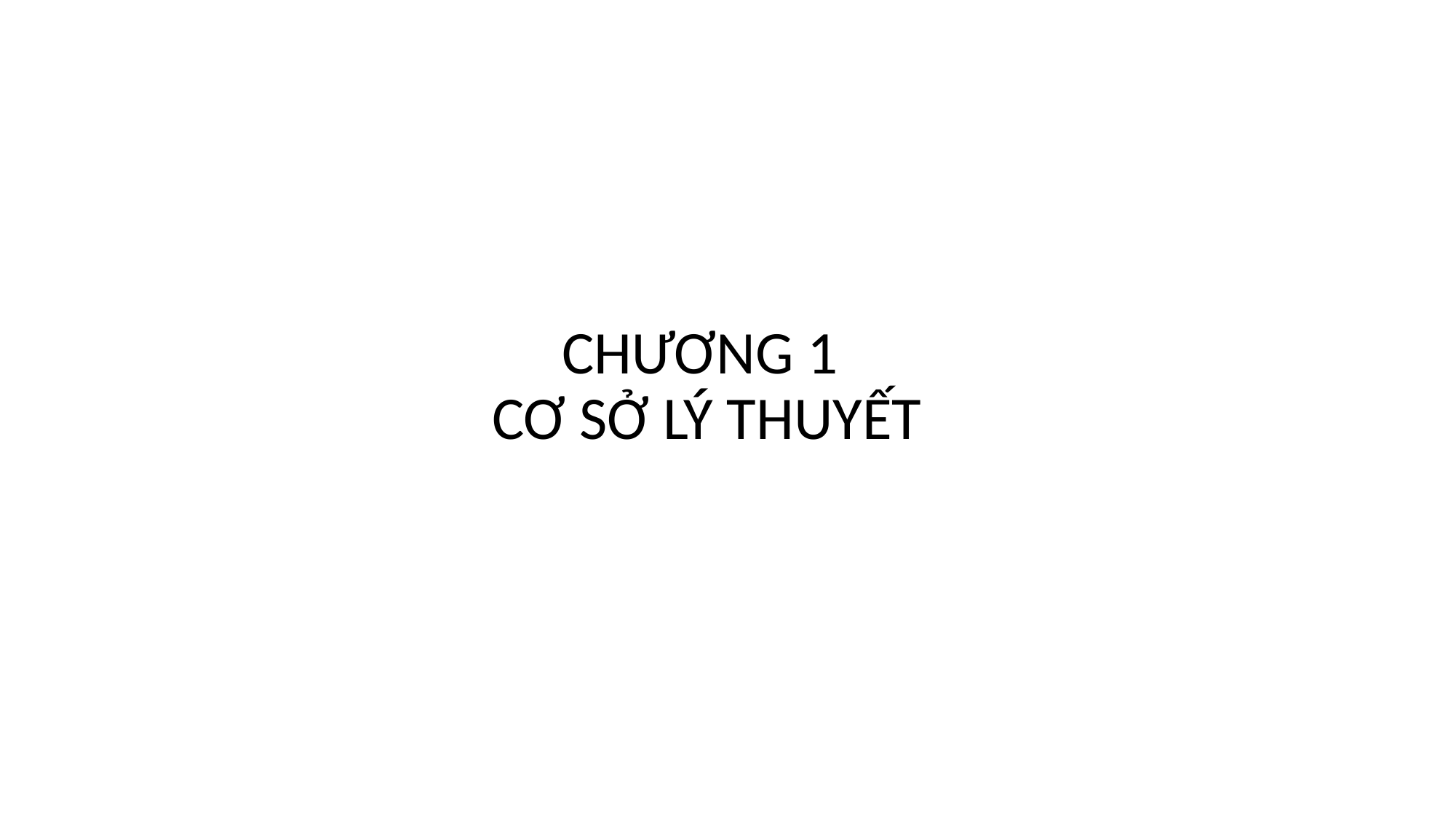

# CHƯƠNG 1 CƠ SỞ LÝ THUYẾT